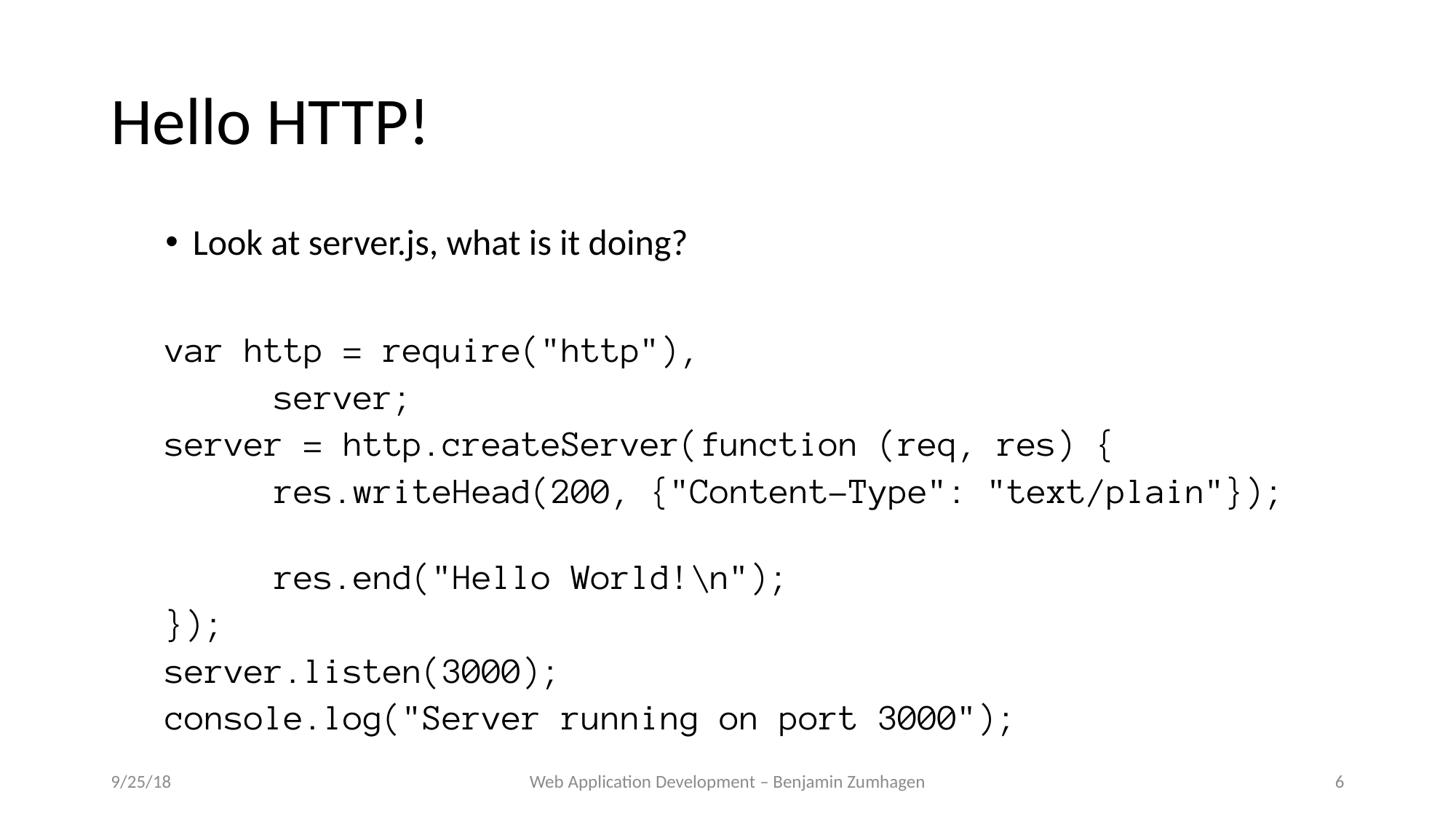

# Hello HTTP!
Look at server.js, what is it doing?

var http = require("http"),
	server;
server = http.createServer(function (req, res) {
	res.writeHead(200, {"Content-Type": "text/plain"});
	res.end("Hello World!\n");
});
server.listen(3000);
console.log("Server running on port 3000");
9/25/18
Web Application Development – Benjamin Zumhagen
6